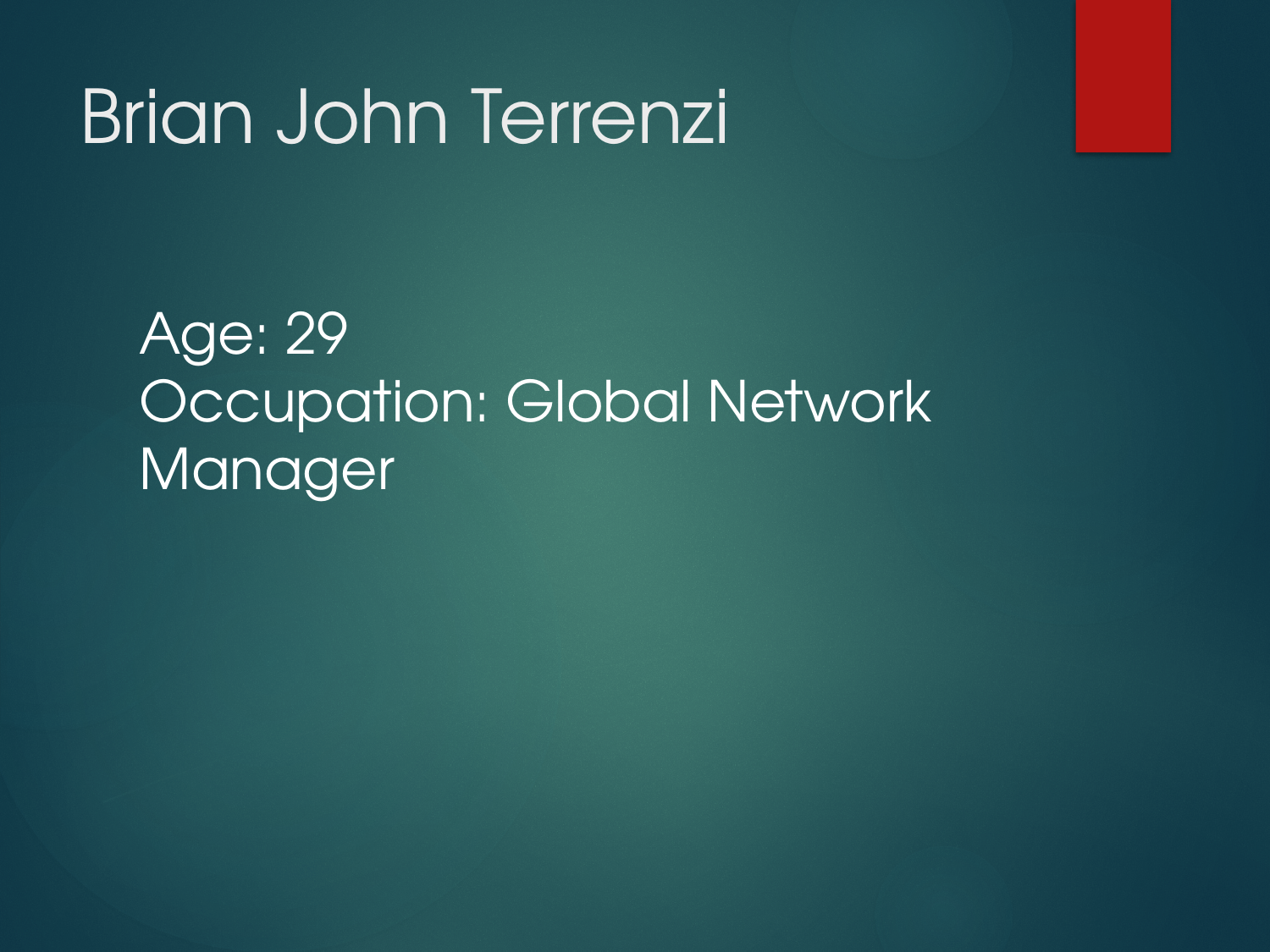

# Brian John Terrenzi

Age: 29
Occupation: Global Network Manager